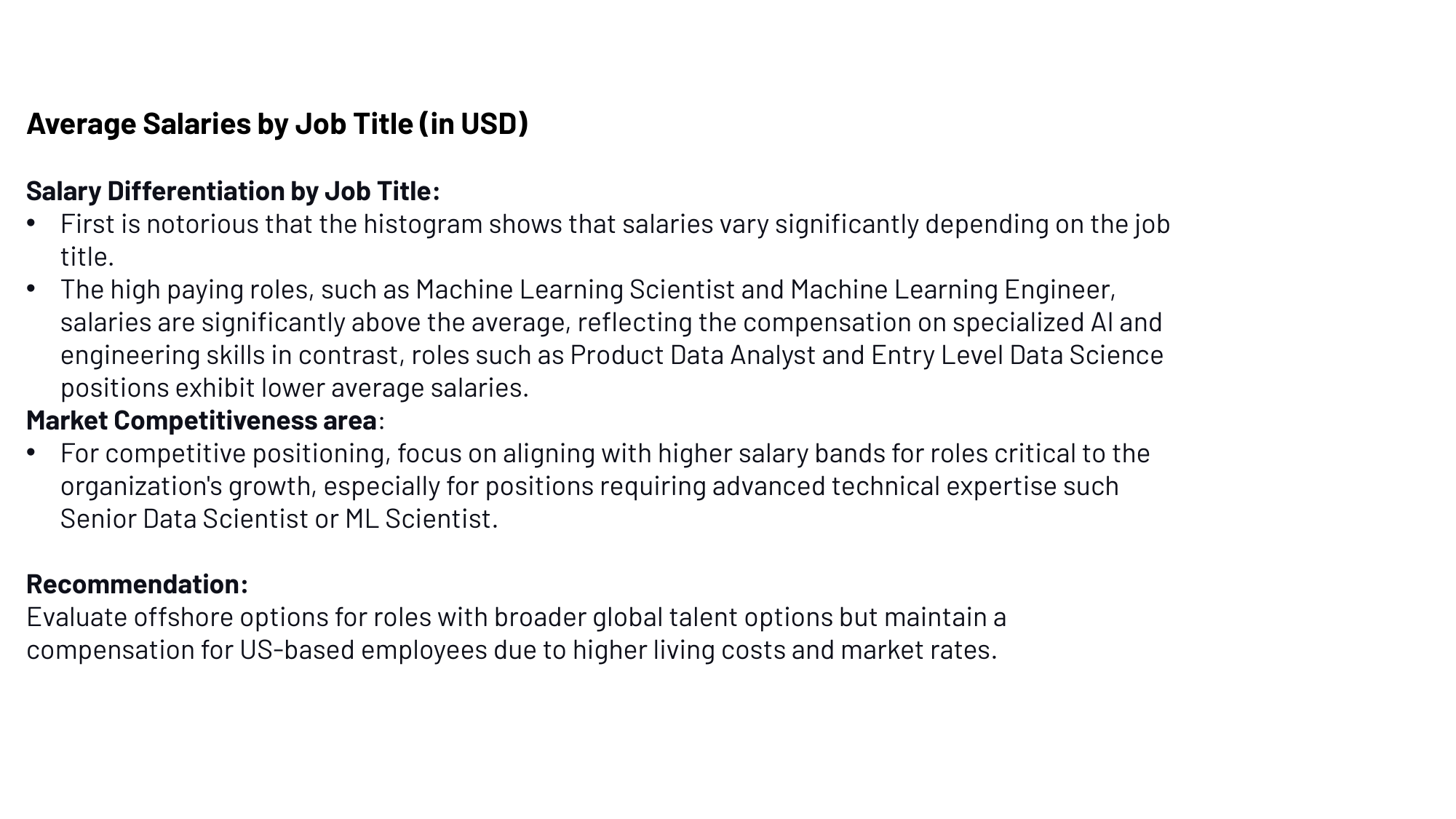

Average Salaries by Job Title (in USD)

Salary Differentiation by Job Title:
First is notorious that the histogram shows that salaries vary significantly depending on the job title.
The high paying roles, such as Machine Learning Scientist and Machine Learning Engineer, salaries are significantly above the average, reflecting the compensation on specialized AI and engineering skills in contrast, roles such as Product Data Analyst and Entry Level Data Science positions exhibit lower average salaries.
Market Competitiveness area:
For competitive positioning, focus on aligning with higher salary bands for roles critical to the organization's growth, especially for positions requiring advanced technical expertise such Senior Data Scientist or ML Scientist.

Recommendation:
Evaluate offshore options for roles with broader global talent options but maintain a compensation for US-based employees due to higher living costs and market rates.